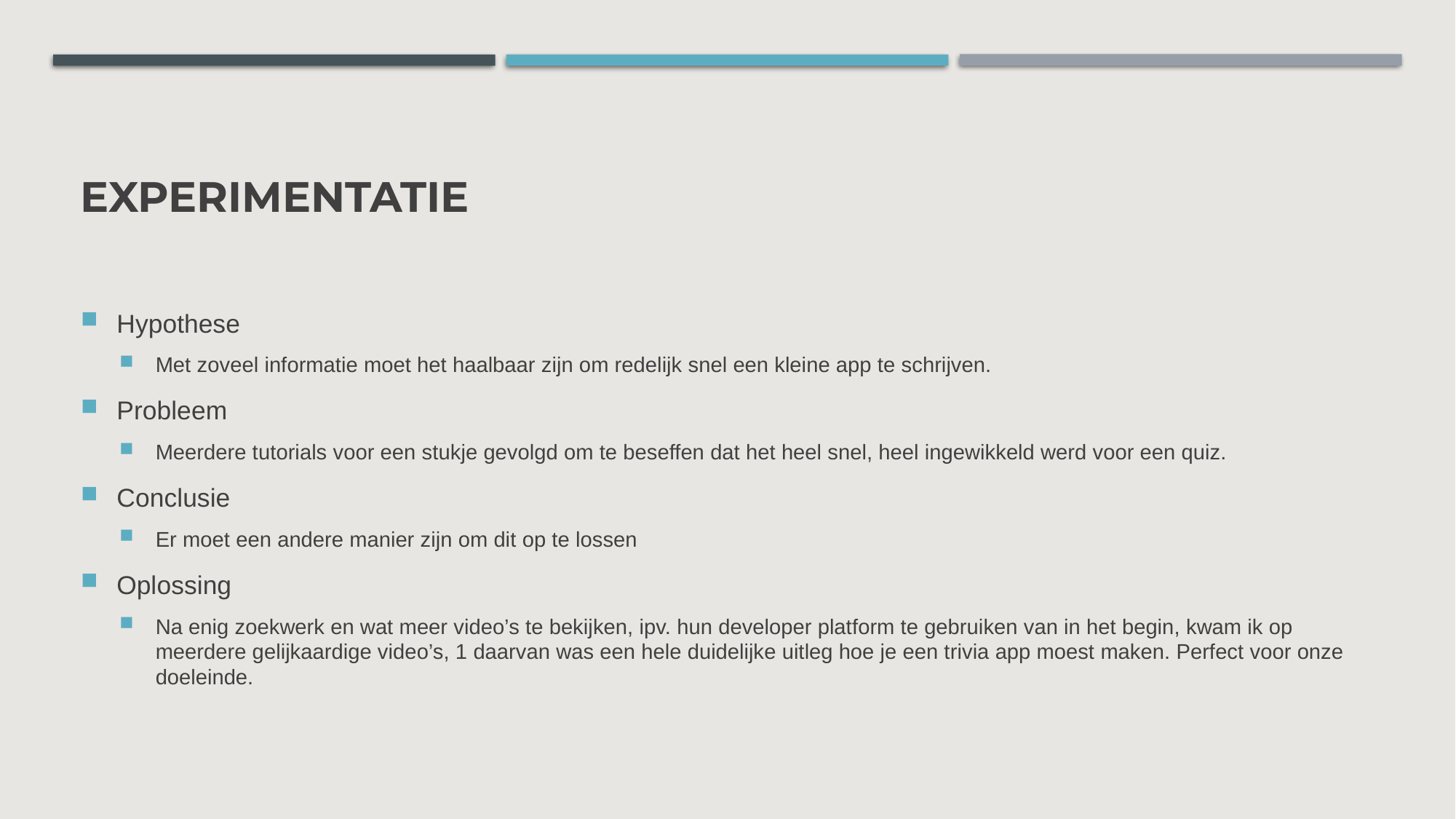

# Experimentatie
Hypothese
Met zoveel informatie moet het haalbaar zijn om redelijk snel een kleine app te schrijven.
Probleem
Meerdere tutorials voor een stukje gevolgd om te beseffen dat het heel snel, heel ingewikkeld werd voor een quiz.
Conclusie
Er moet een andere manier zijn om dit op te lossen
Oplossing
Na enig zoekwerk en wat meer video’s te bekijken, ipv. hun developer platform te gebruiken van in het begin, kwam ik op meerdere gelijkaardige video’s, 1 daarvan was een hele duidelijke uitleg hoe je een trivia app moest maken. Perfect voor onze doeleinde.